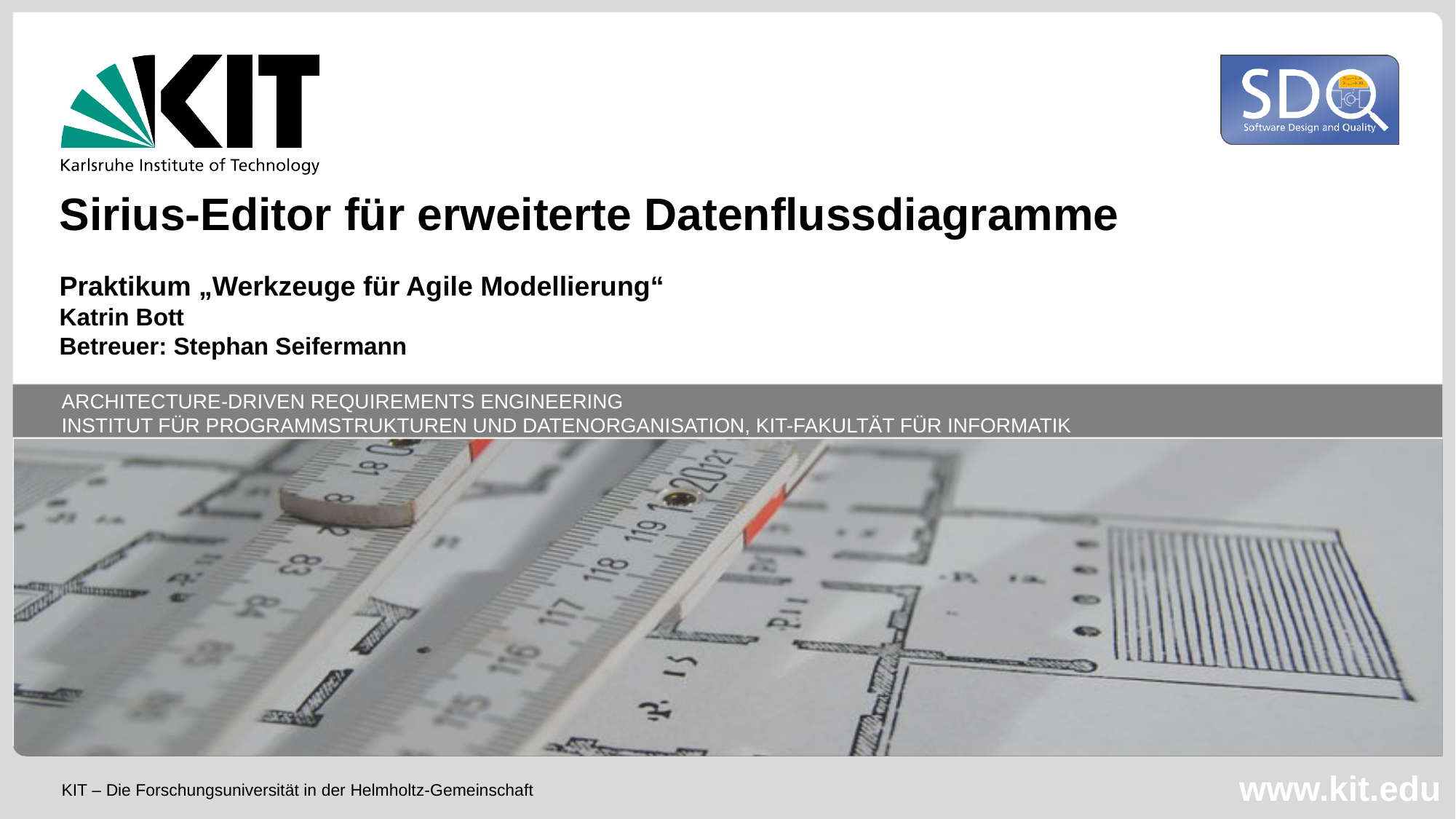

Sirius-Editor für erweiterte Datenflussdiagramme
Praktikum „Werkzeuge für Agile Modellierung“
Katrin Bott
Betreuer: Stephan Seifermann